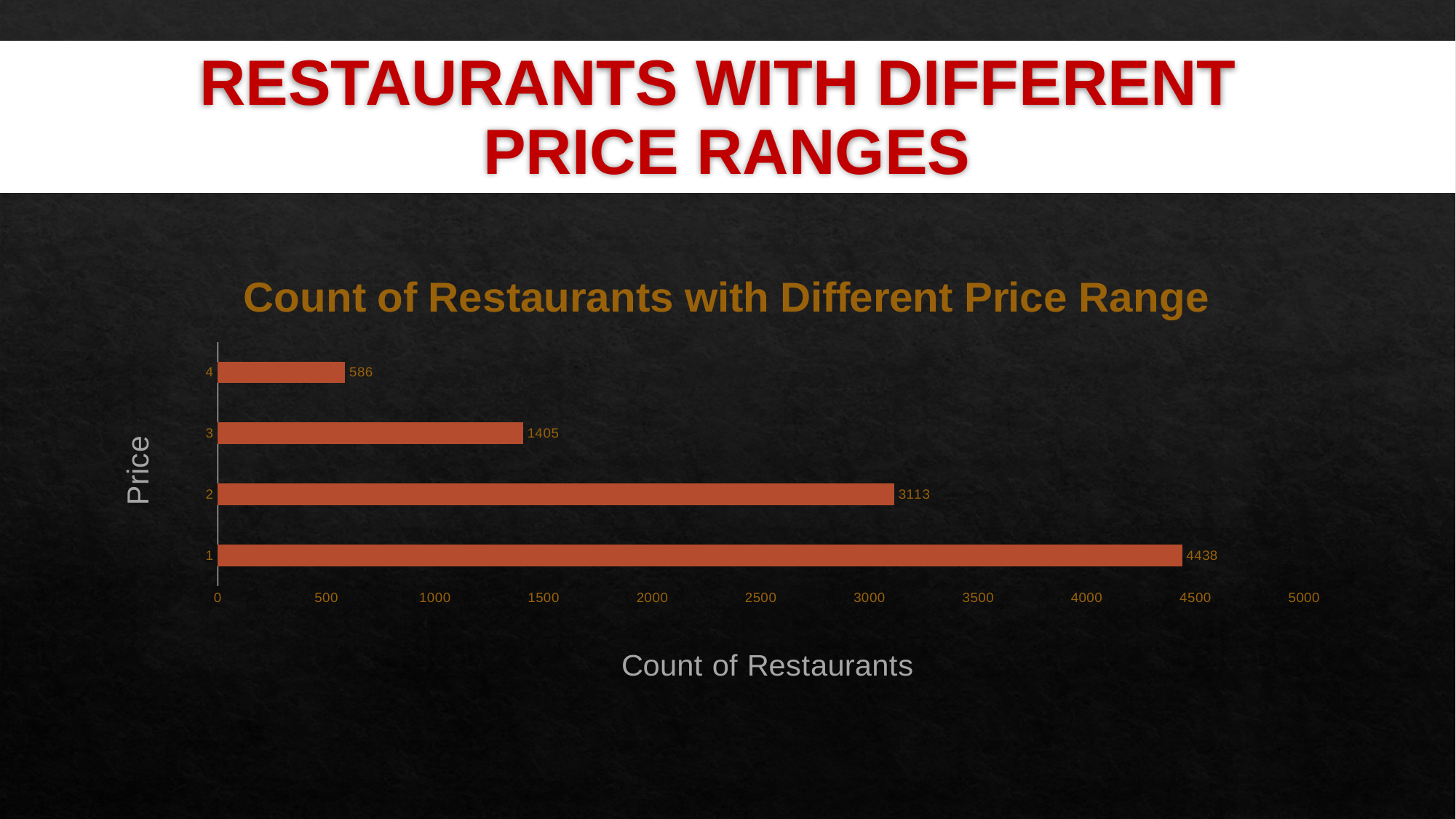

# RESTAURANTS WITH DIFFERENT PRICE RANGES

### Chart: Count of Restaurants with Different Price Range

| Category | Total |
|---|---|
| 1 | 4438.0 |
| 2 | 3113.0 |
| 3 | 1405.0 |
| 4 | 586.0 |